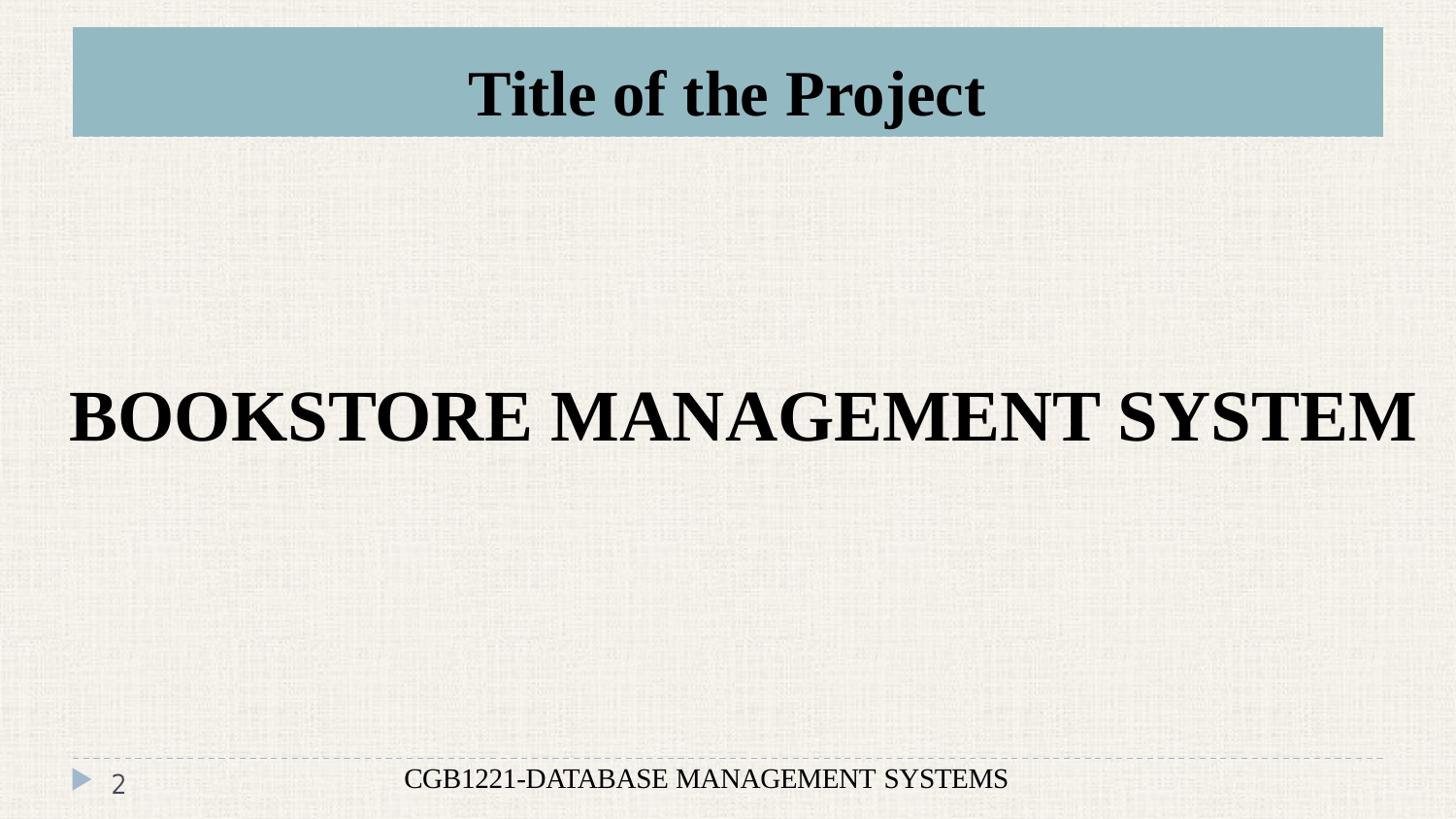

# Title of the Project

BOOKSTORE MANAGEMENT SYSTEM
CGB1221-DATABASE MANAGEMENT SYSTEMS
2